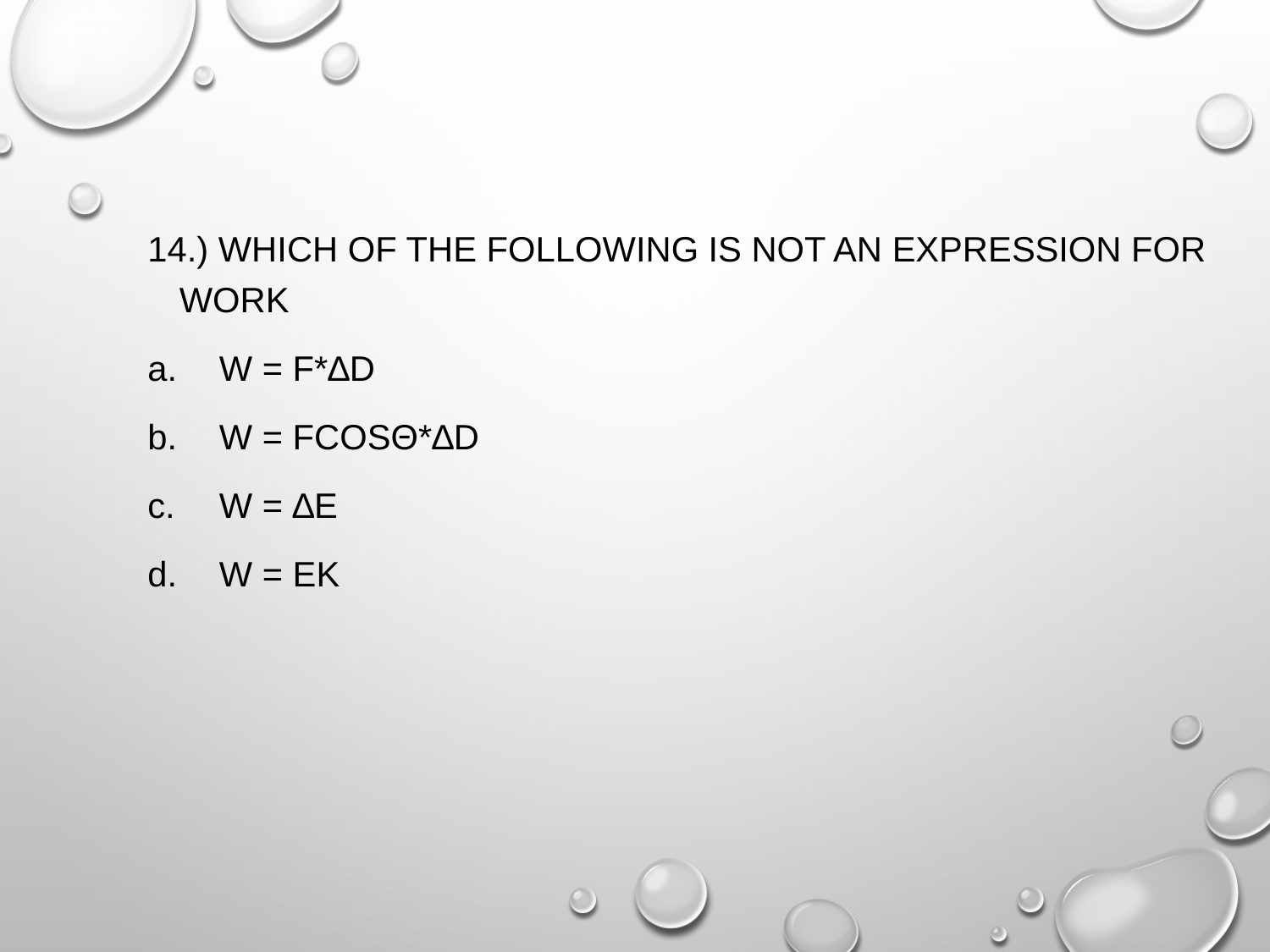

14.) Which of the following is not an expression for work
W = F*∆d
W = Fcosθ*∆d
W = ∆E
W = Ek